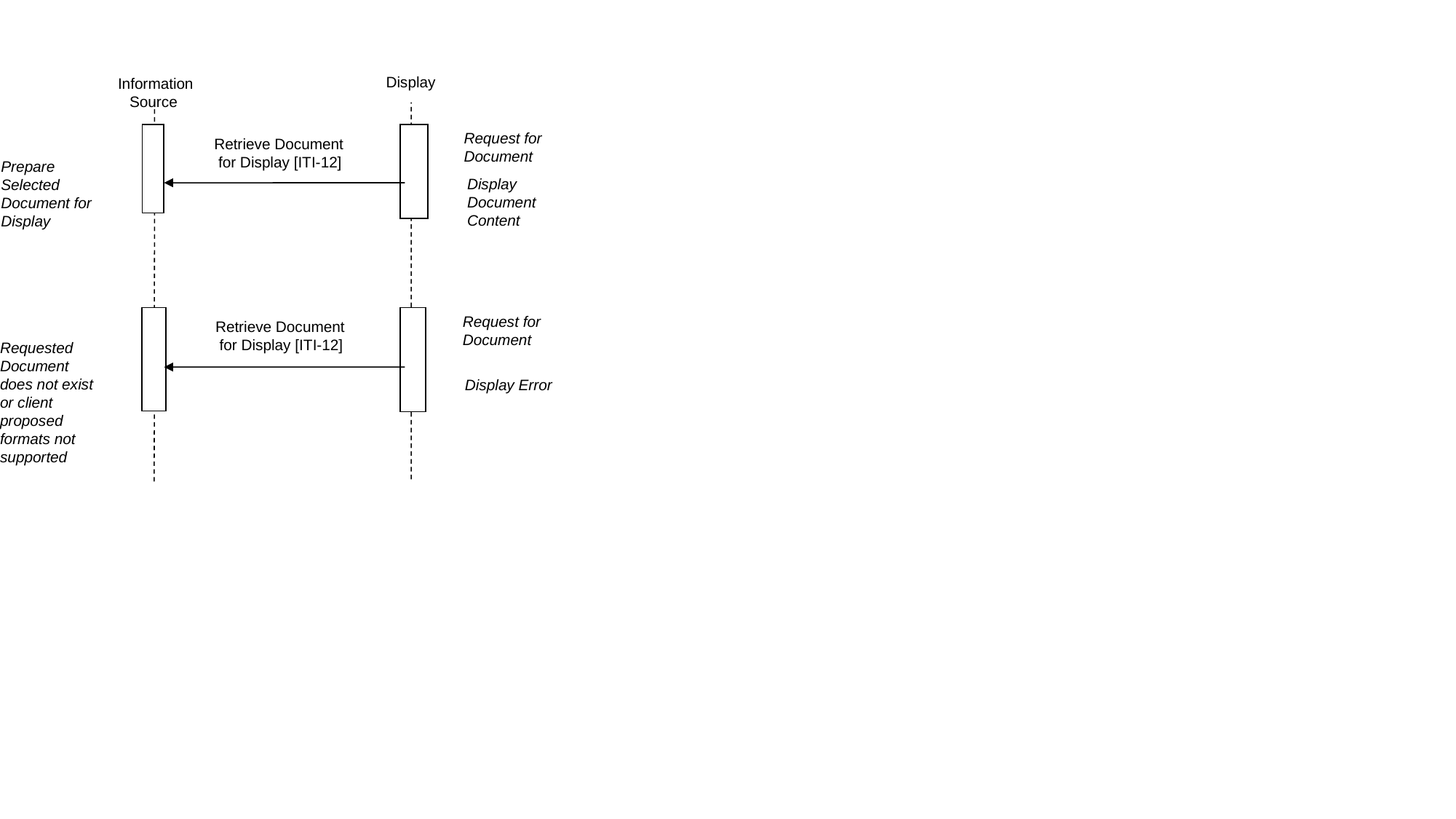

Display

Information Source

Request for
Document
Retrieve Document
 for Display [ITI-12]

Prepare Selected
Document for Display
Display
Document Content

Request for
Document
Retrieve Document
 for Display [ITI-12]

Requested Document does not exist or client proposed formats not supported

Display Error